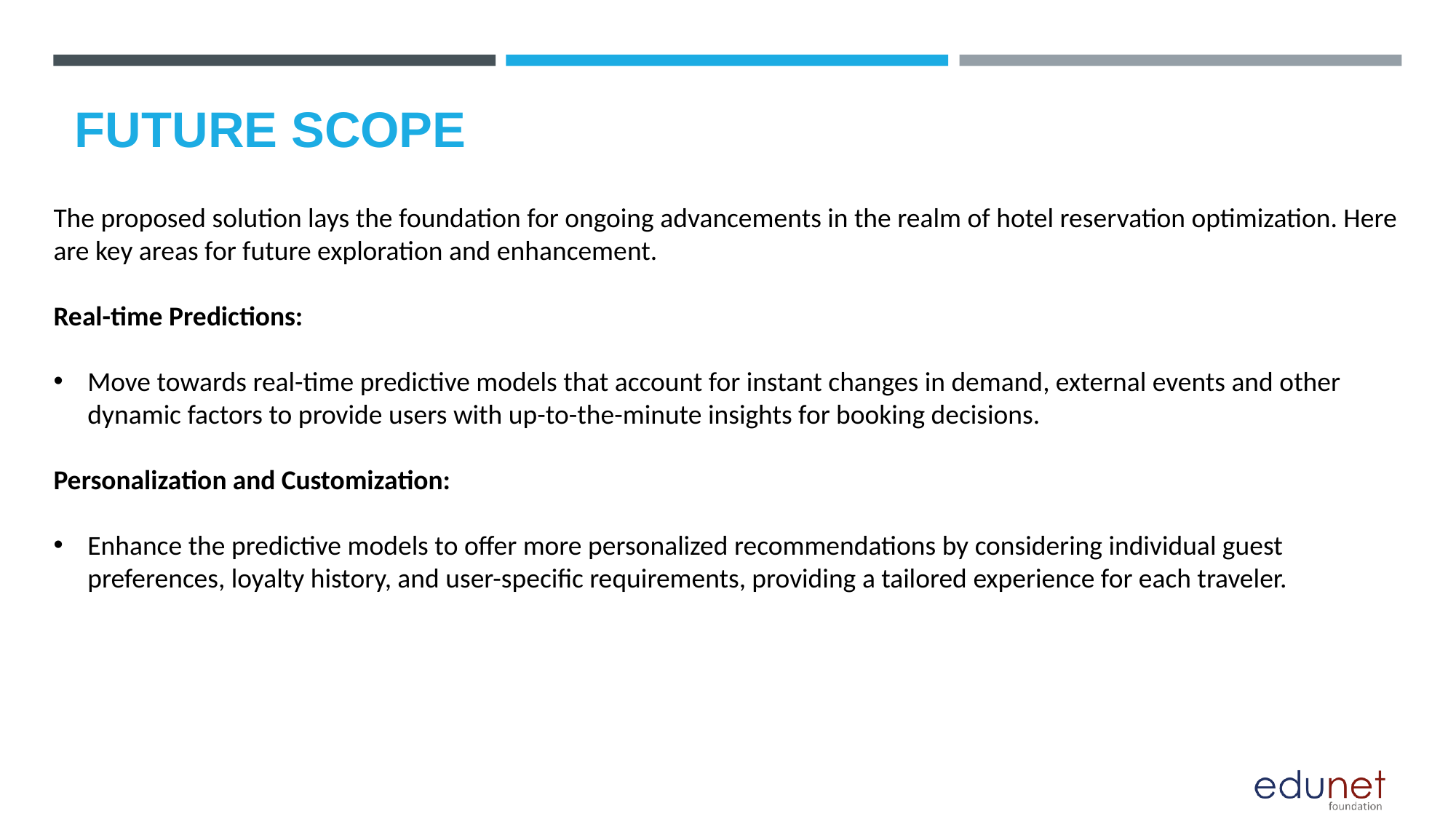

# FUTURE SCOPE
The proposed solution lays the foundation for ongoing advancements in the realm of hotel reservation optimization. Here are key areas for future exploration and enhancement.

Real-time Predictions:

Move towards real-time predictive models that account for instant changes in demand, external events and other dynamic factors to provide users with up-to-the-minute insights for booking decisions.

Personalization and Customization:

Enhance the predictive models to offer more personalized recommendations by considering individual guest preferences, loyalty history, and user-specific requirements, providing a tailored experience for each traveler.